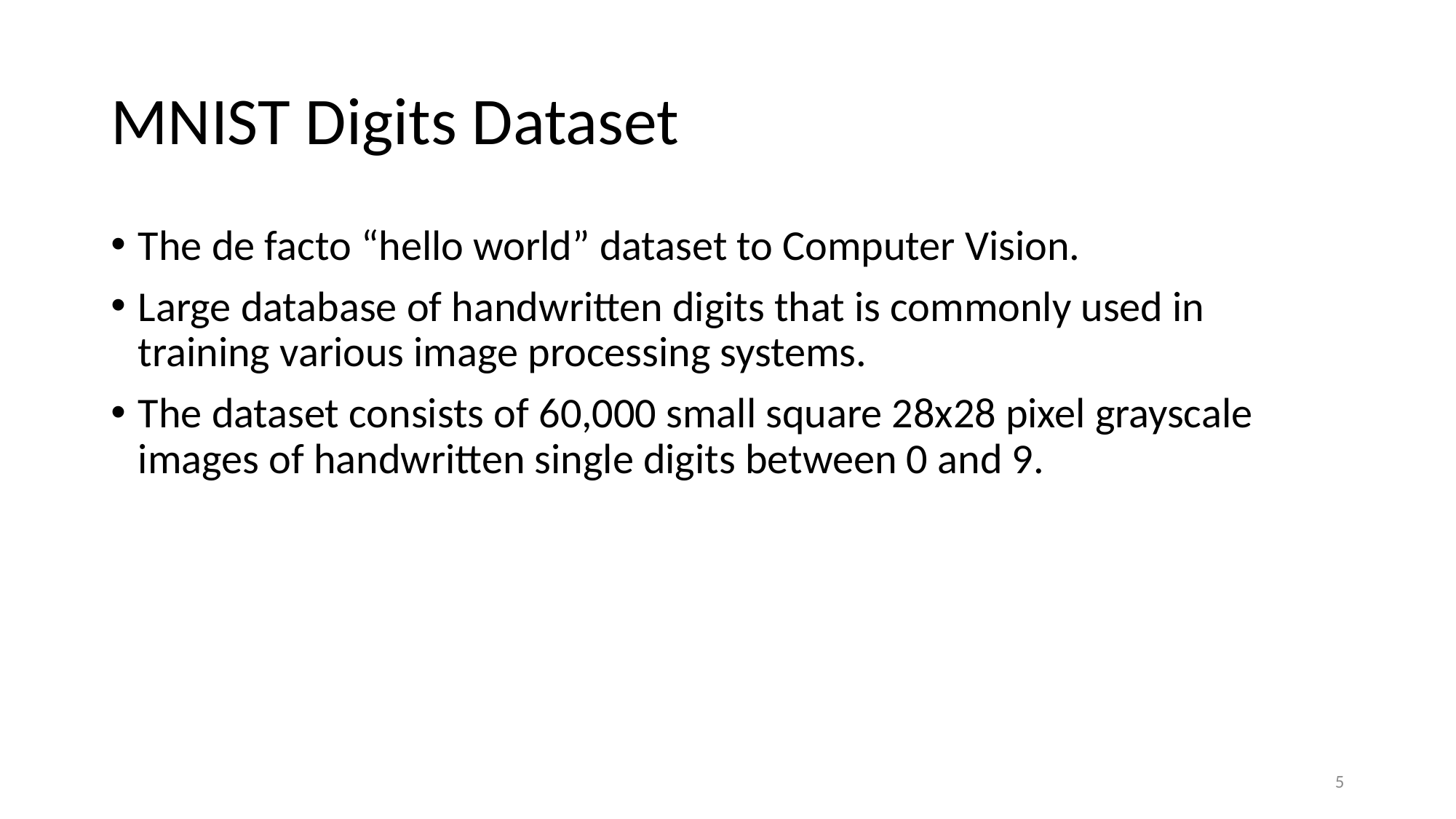

# MNIST Digits Dataset
The de facto “hello world” dataset to Computer Vision.
Large database of handwritten digits that is commonly used in training various image processing systems.
The dataset consists of 60,000 small square 28x28 pixel grayscale images of handwritten single digits between 0 and 9.
5